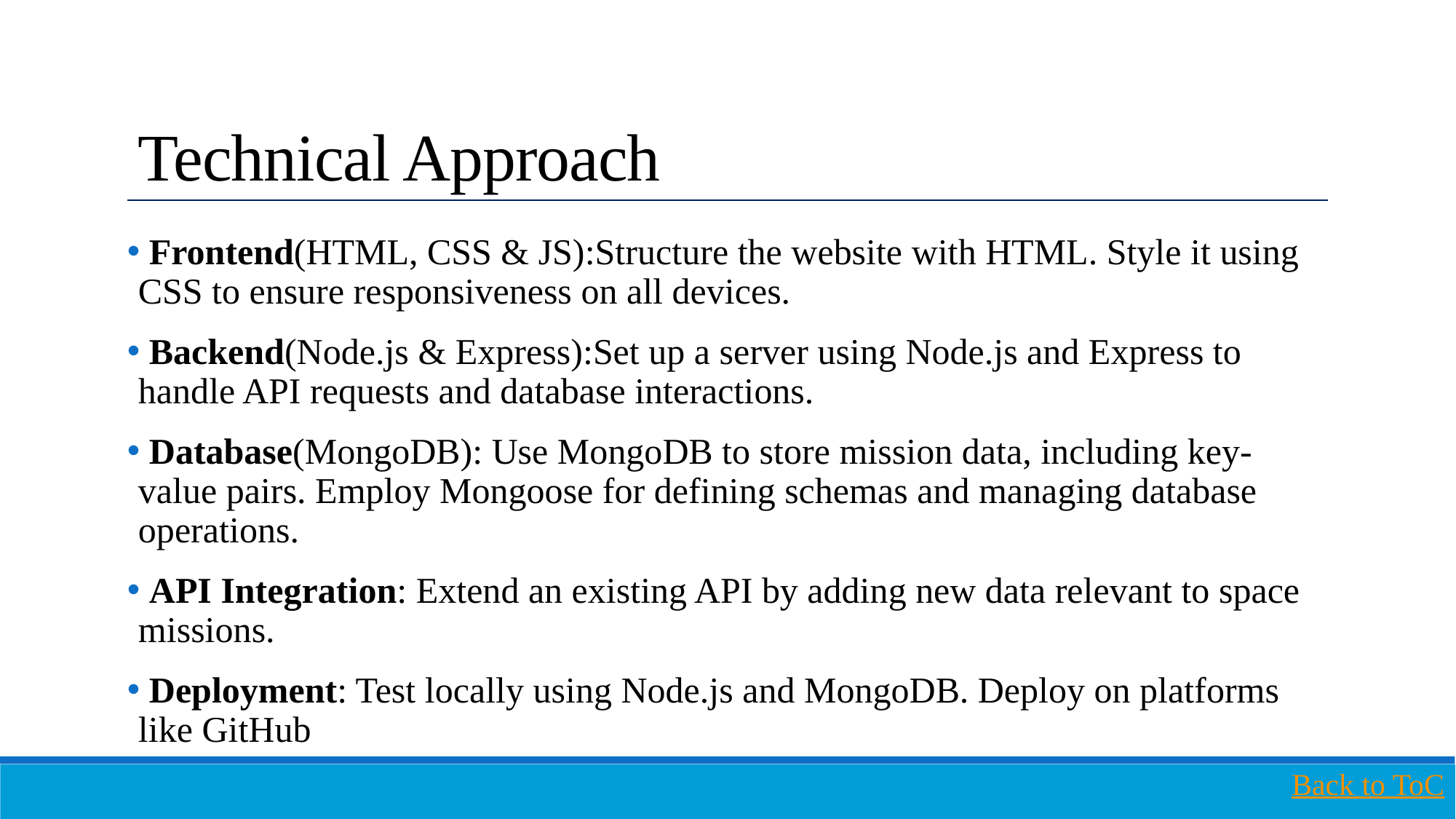

Technical Approach
 Frontend(HTML, CSS & JS):Structure the website with HTML. Style it using CSS to ensure responsiveness on all devices.
 Backend(Node.js & Express):Set up a server using Node.js and Express to handle API requests and database interactions.
 Database(MongoDB): Use MongoDB to store mission data, including key-value pairs. Employ Mongoose for defining schemas and managing database operations.
 API Integration: Extend an existing API by adding new data relevant to space missions.
 Deployment: Test locally using Node.js and MongoDB. Deploy on platforms like GitHub
Back to ToC